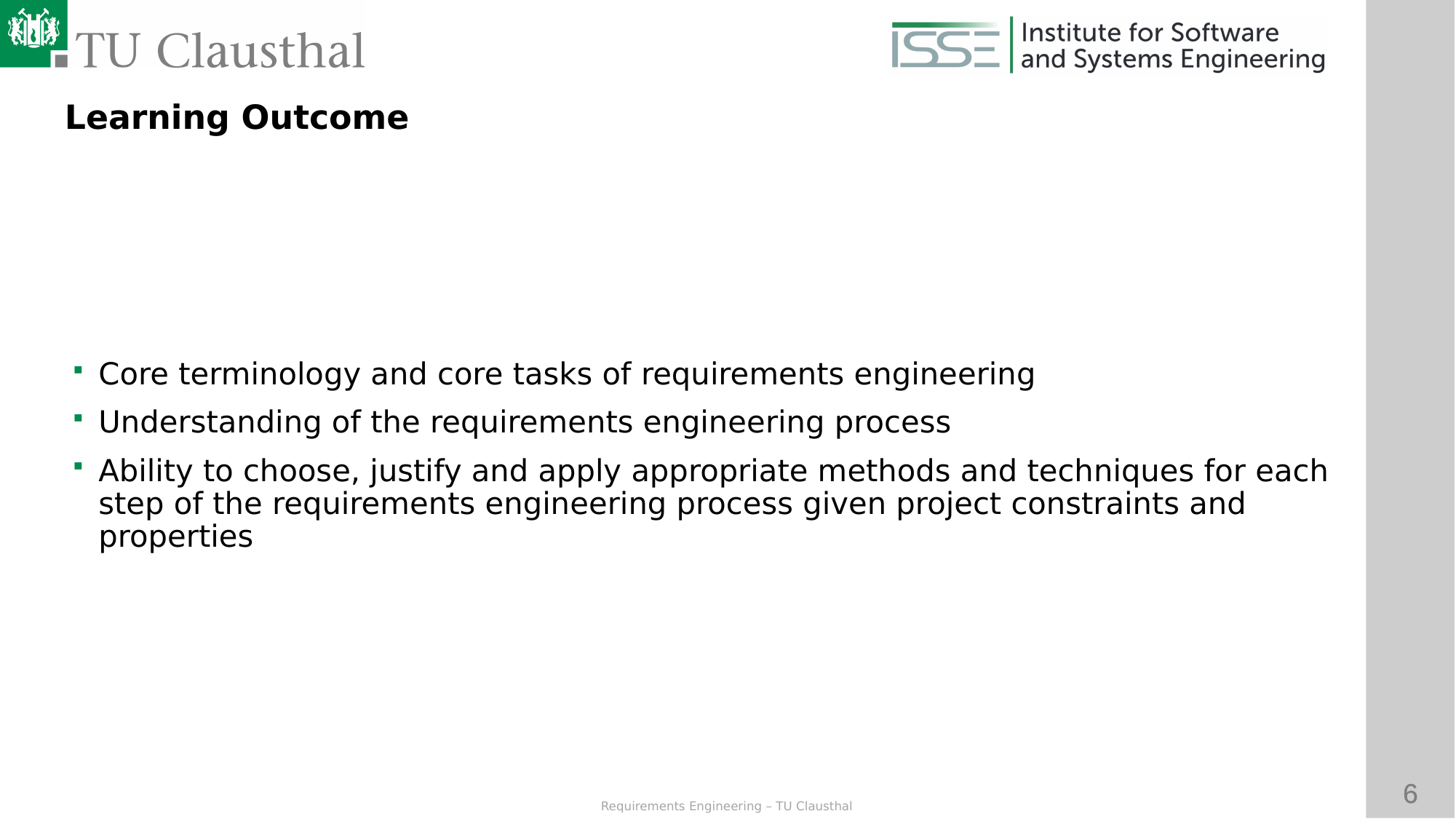

Learning Outcome

Core terminology and core tasks of requirements engineering
Understanding of the requirements engineering process
Ability to choose, justify and apply appropriate methods and techniques for each step of the requirements engineering process given project constraints and properties

What is this course about, what is it not about?